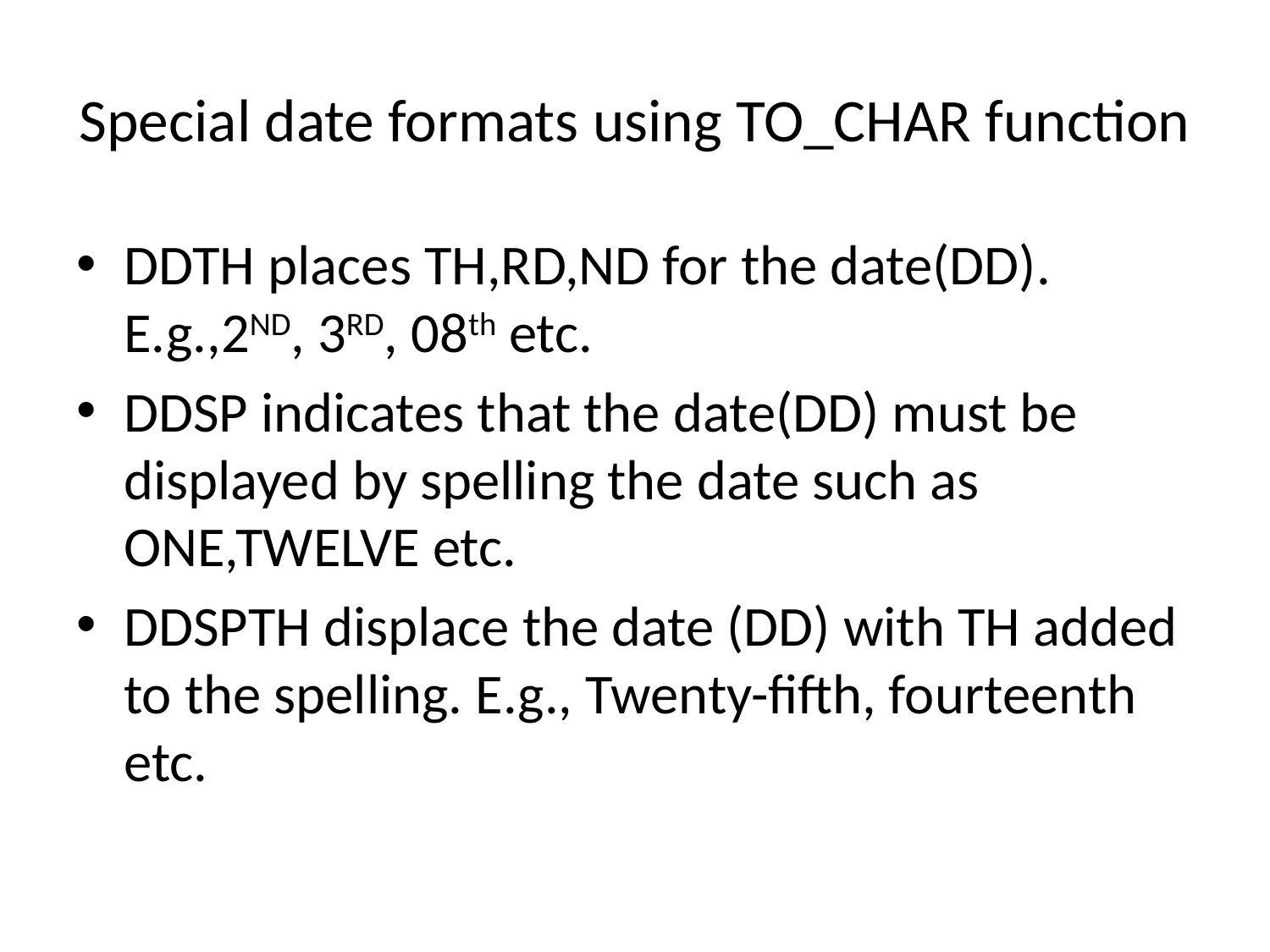

# Special date formats using TO_CHAR function
DDTH places TH,RD,ND for the date(DD). E.g.,2ND, 3RD, 08th etc.
DDSP indicates that the date(DD) must be displayed by spelling the date such as ONE,TWELVE etc.
DDSPTH displace the date (DD) with TH added to the spelling. E.g., Twenty-fifth, fourteenth etc.